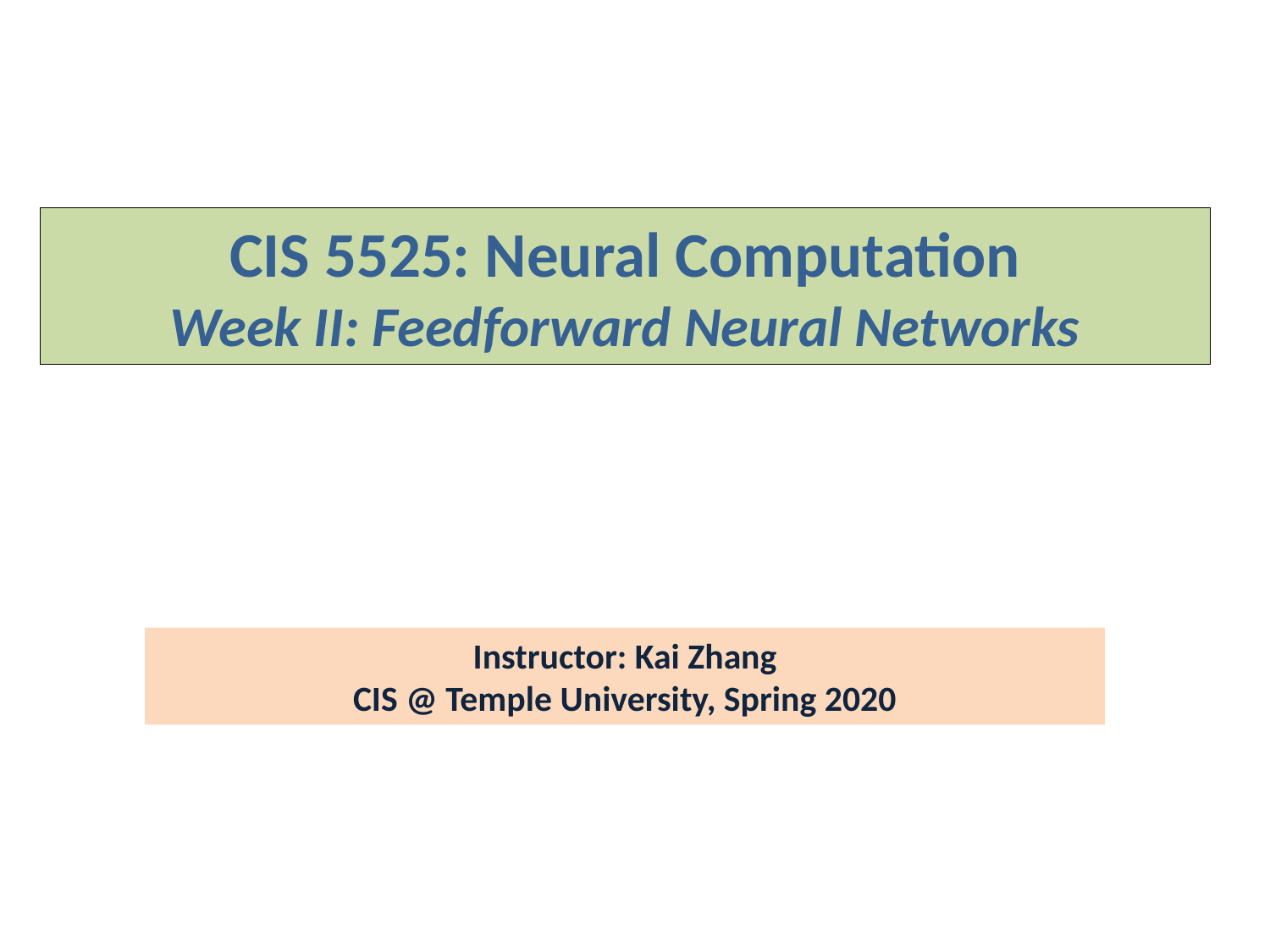

CIS 5525: Neural Computation
Week II: Feedforward Neural Networks
Instructor: Kai Zhang
CIS @ Temple University, Spring 2020